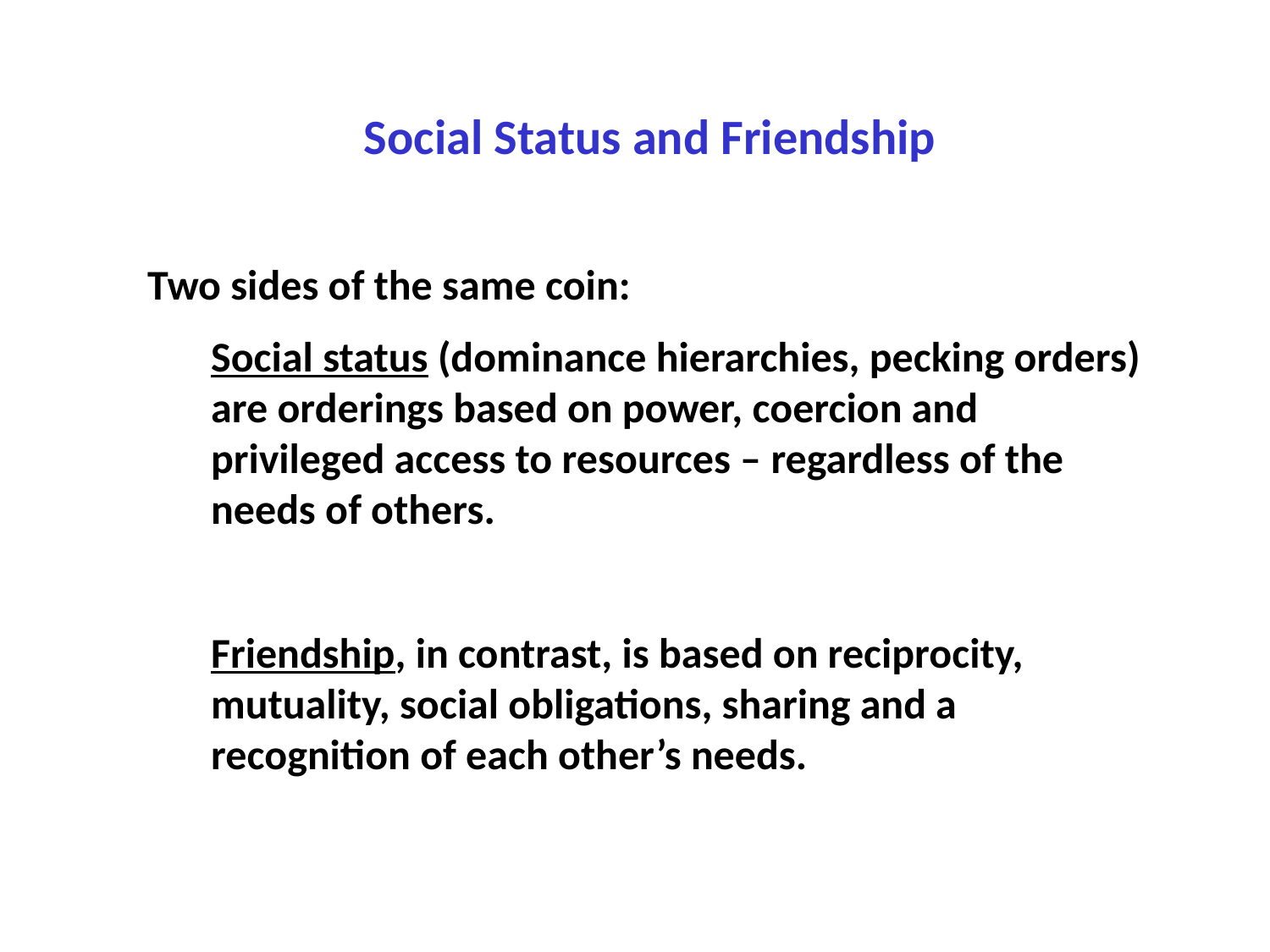

Social Status and Friendship

Two sides of the same coin:
Social status (dominance hierarchies, pecking orders) are orderings based on power, coercion and privileged access to resources – regardless of the needs of others.

Friendship, in contrast, is based on reciprocity, mutuality, social obligations, sharing and a recognition of each other’s needs.
#